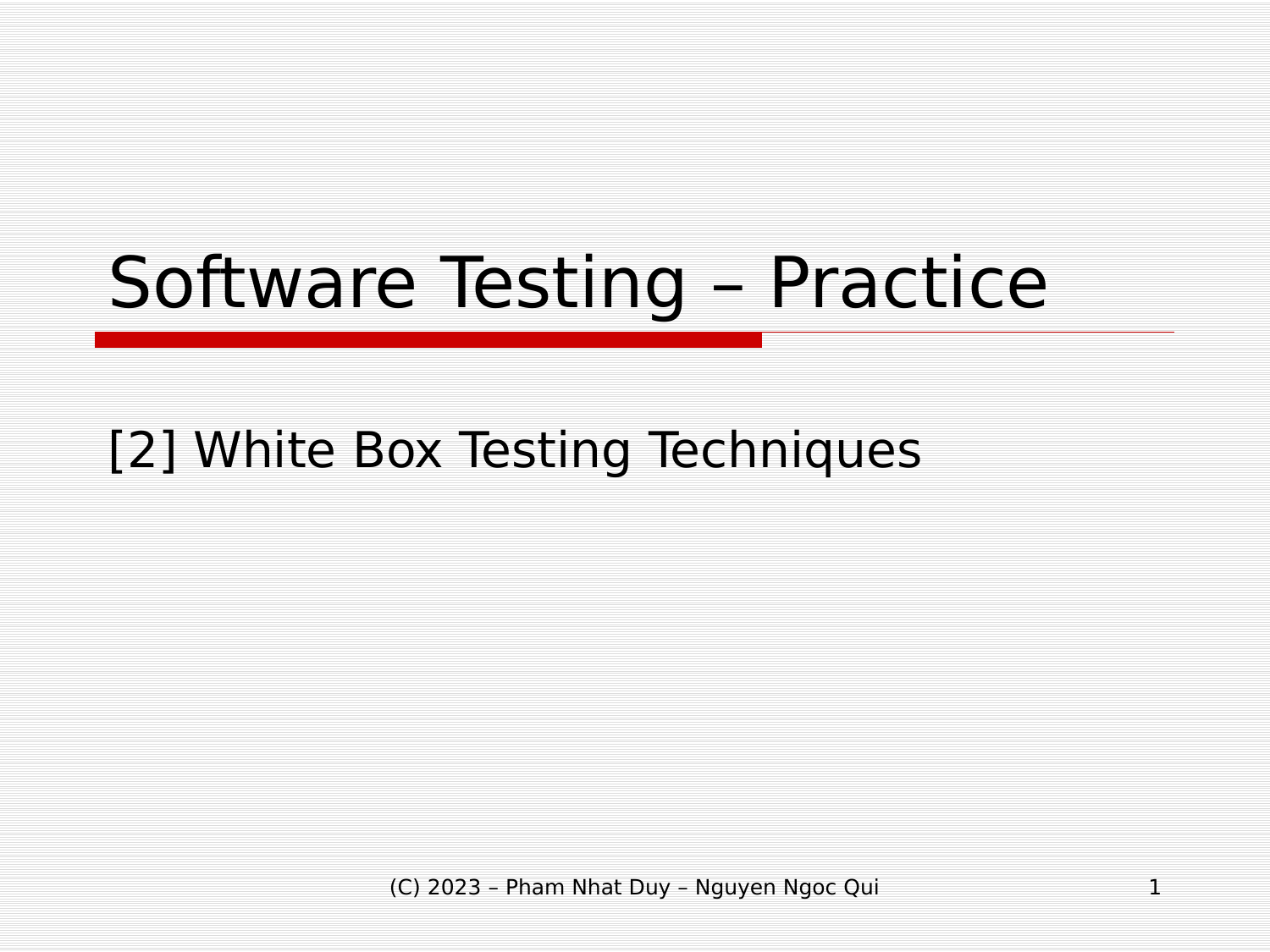

# Software Testing – Practice
[2] White Box Testing Techniques
(C) 2023 – Pham Nhat Duy – Nguyen Ngoc Qui
1